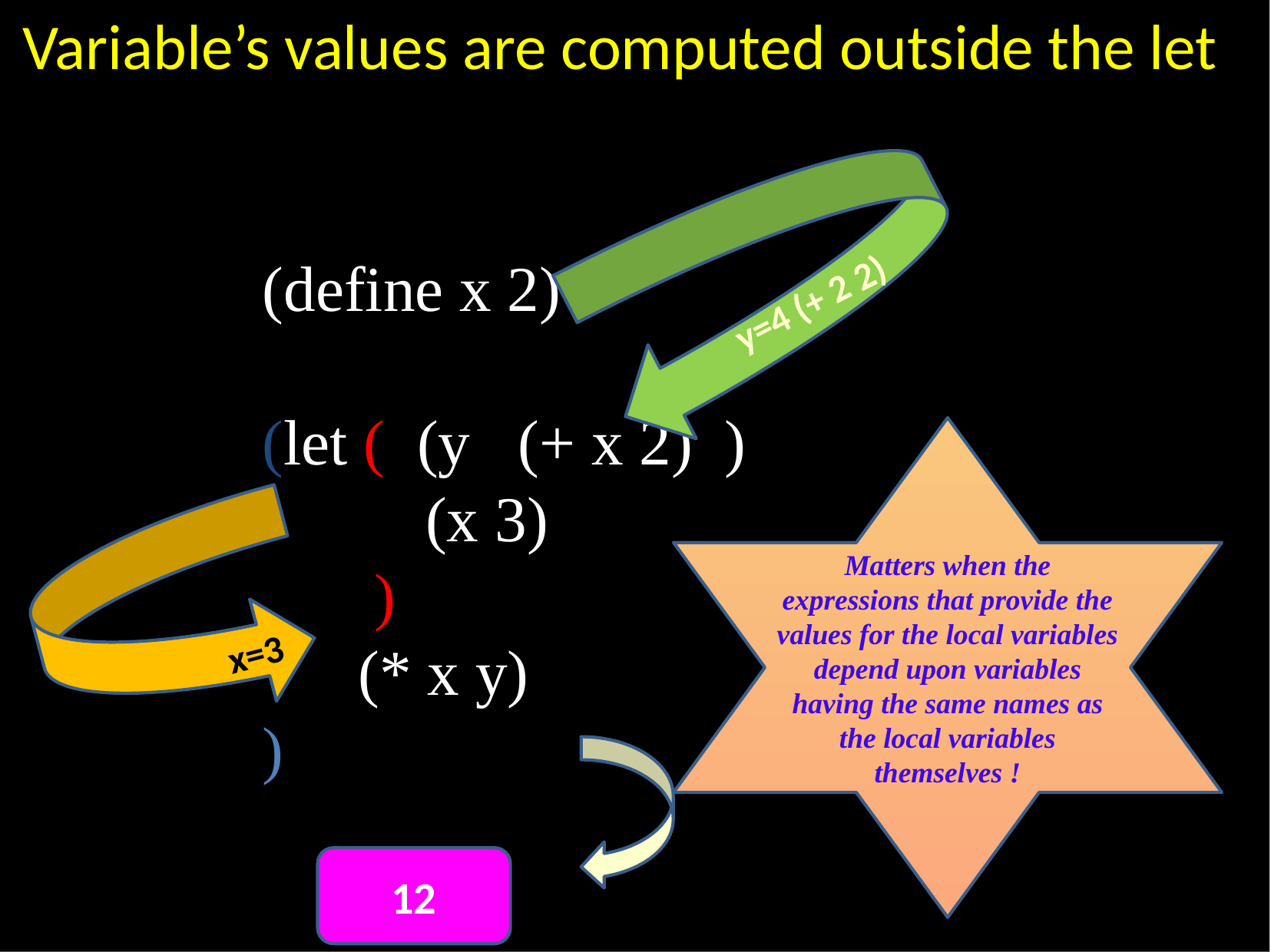

Variable’s values are computed outside the let

        y=4 (+ 2 2)
(define x 2)

(let (  (y   (+ x 2)  )
	   (x 3)
       )
      (* x y)
)
(let ((x 3)
(y (+ x 2)))
(* x y))
Matters when the expressions that provide the values for the local variables depend upon variables having the same names as the local variables
themselves !

                 x=3

12